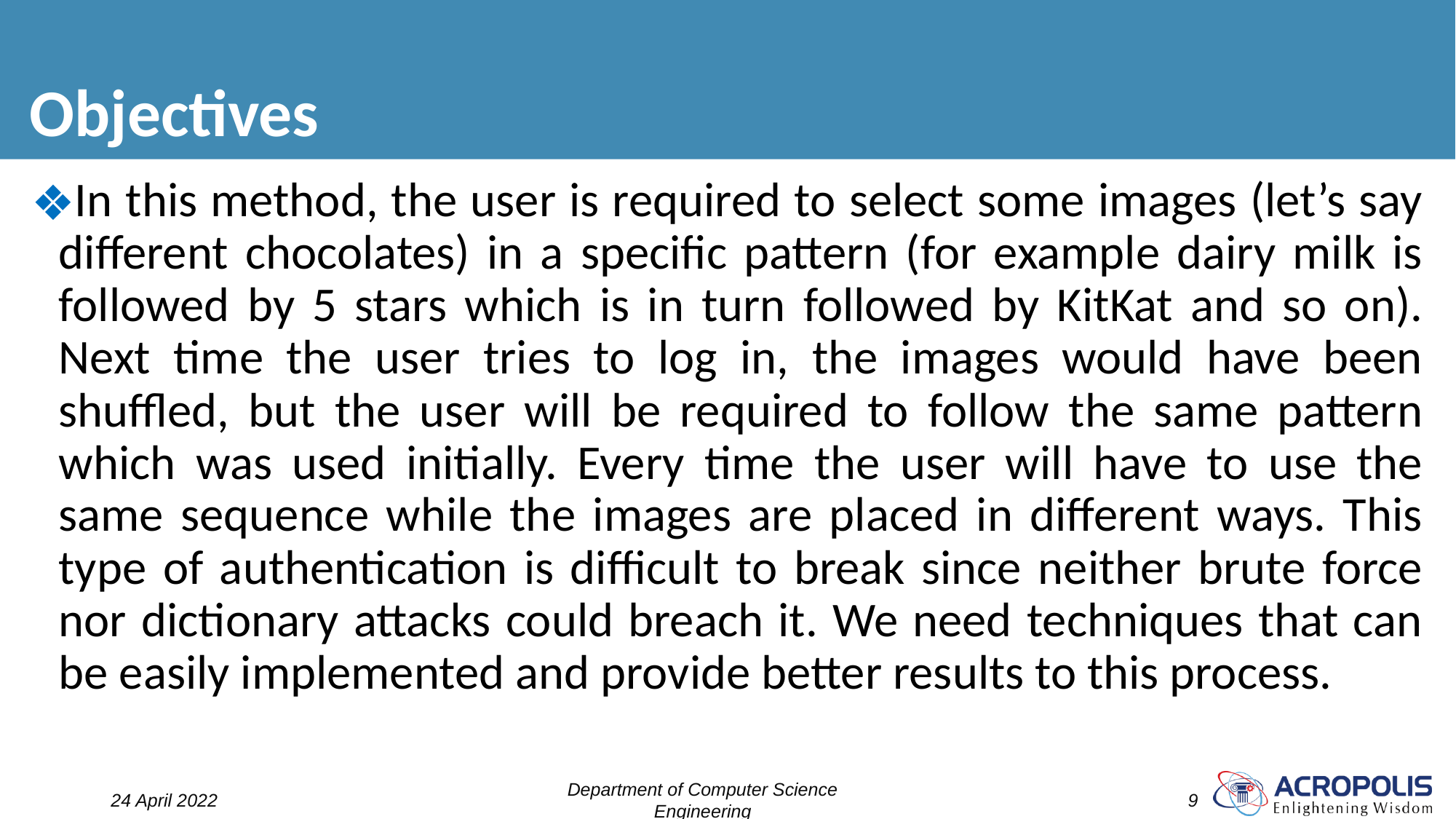

# Objectives
In this method, the user is required to select some images (let’s say different chocolates) in a specific pattern (for example dairy milk is followed by 5 stars which is in turn followed by KitKat and so on). Next time the user tries to log in, the images would have been shuffled, but the user will be required to follow the same pattern which was used initially. Every time the user will have to use the same sequence while the images are placed in different ways. This type of authentication is difficult to break since neither brute force nor dictionary attacks could breach it. We need techniques that can be easily implemented and provide better results to this process.
24 April 2022
Department of Computer Science Engineering
9